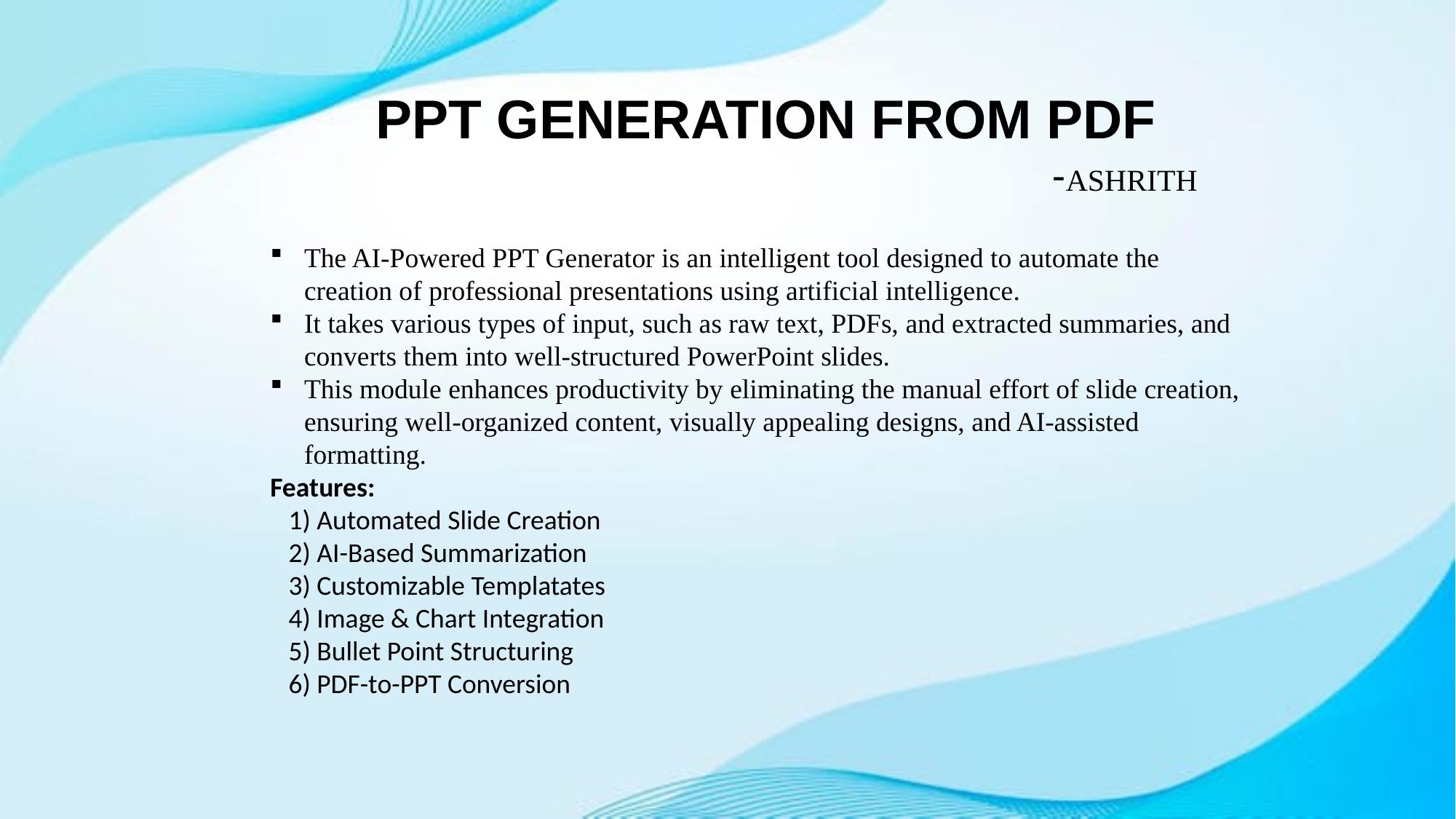

PPT GENERATION FROM PDF
-ASHRITH
The AI-Powered PPT Generator is an intelligent tool designed to automate the creation of professional presentations using artificial intelligence.
It takes various types of input, such as raw text, PDFs, and extracted summaries, and converts them into well-structured PowerPoint slides.
This module enhances productivity by eliminating the manual effort of slide creation, ensuring well-organized content, visually appealing designs, and AI-assisted formatting.
Features:
   1) Automated Slide Creation
   2) AI-Based Summarization
   3) Customizable Templatates
   4) Image & Chart Integration
   5) Bullet Point Structuring
   6) PDF-to-PPT Conversion